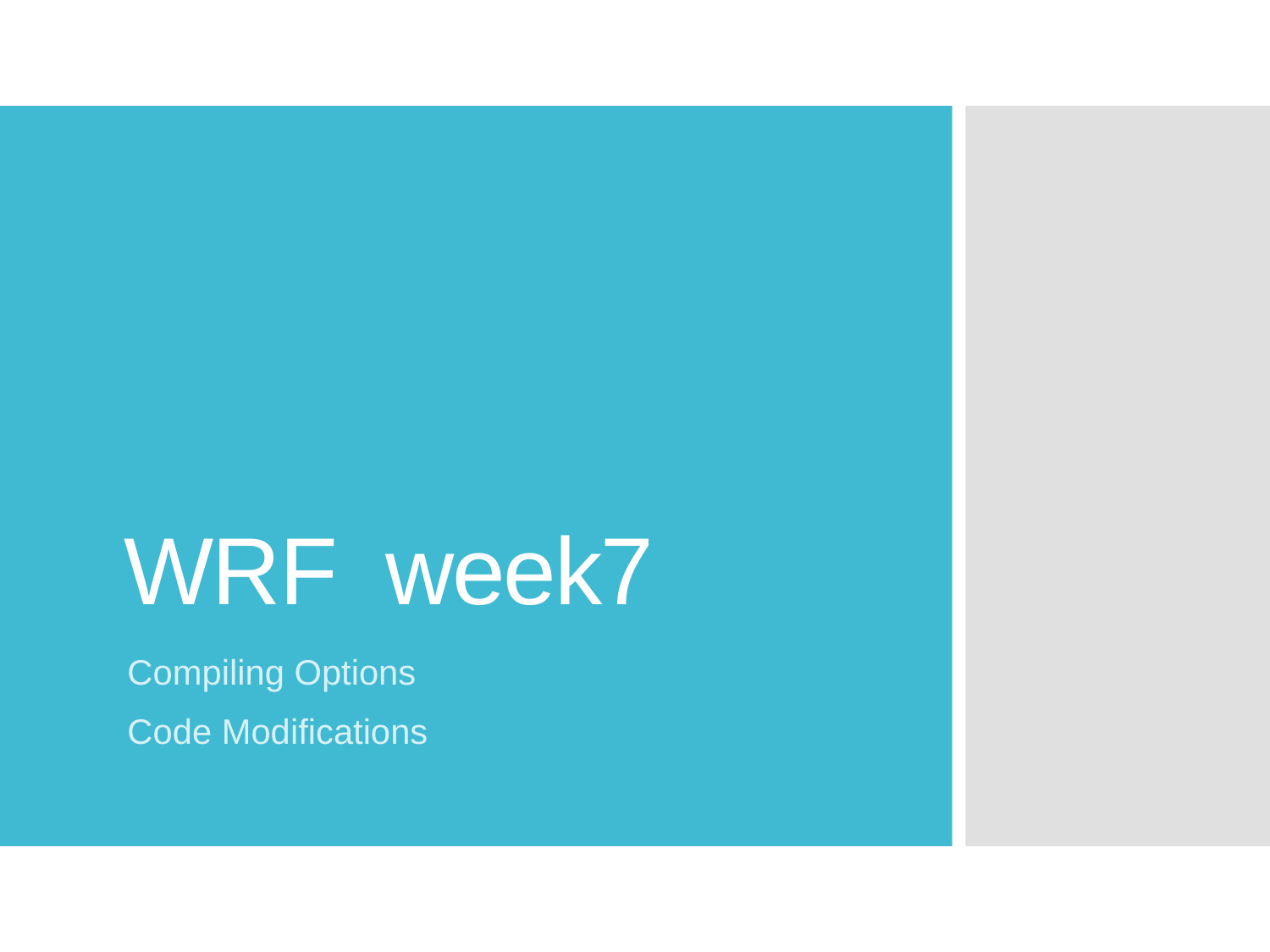

# WRF  week7
Compiling Options
Code Modifications